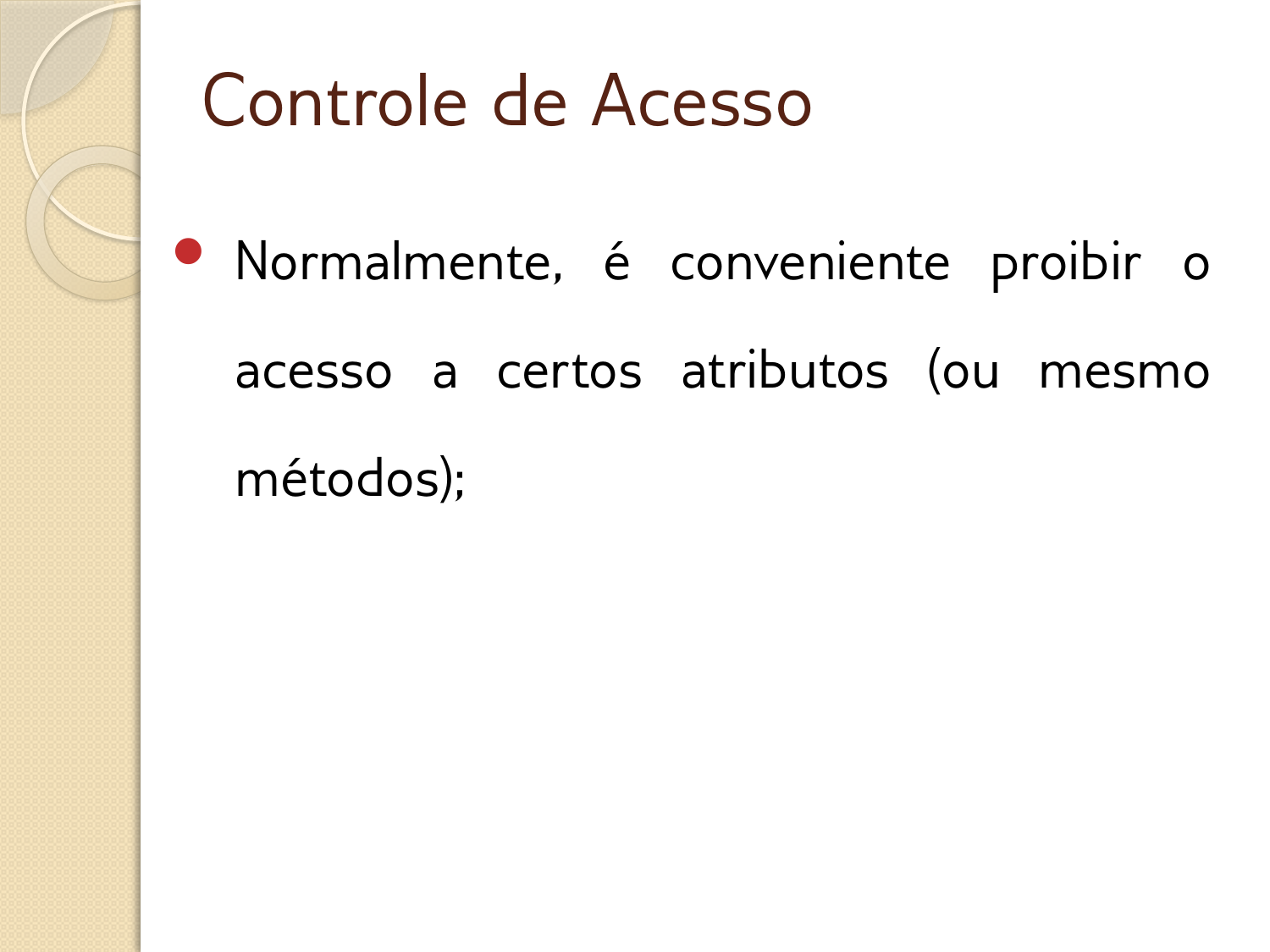

# Controle de Acesso
Normalmente, é conveniente proibir o acesso a certos atributos (ou mesmo métodos);